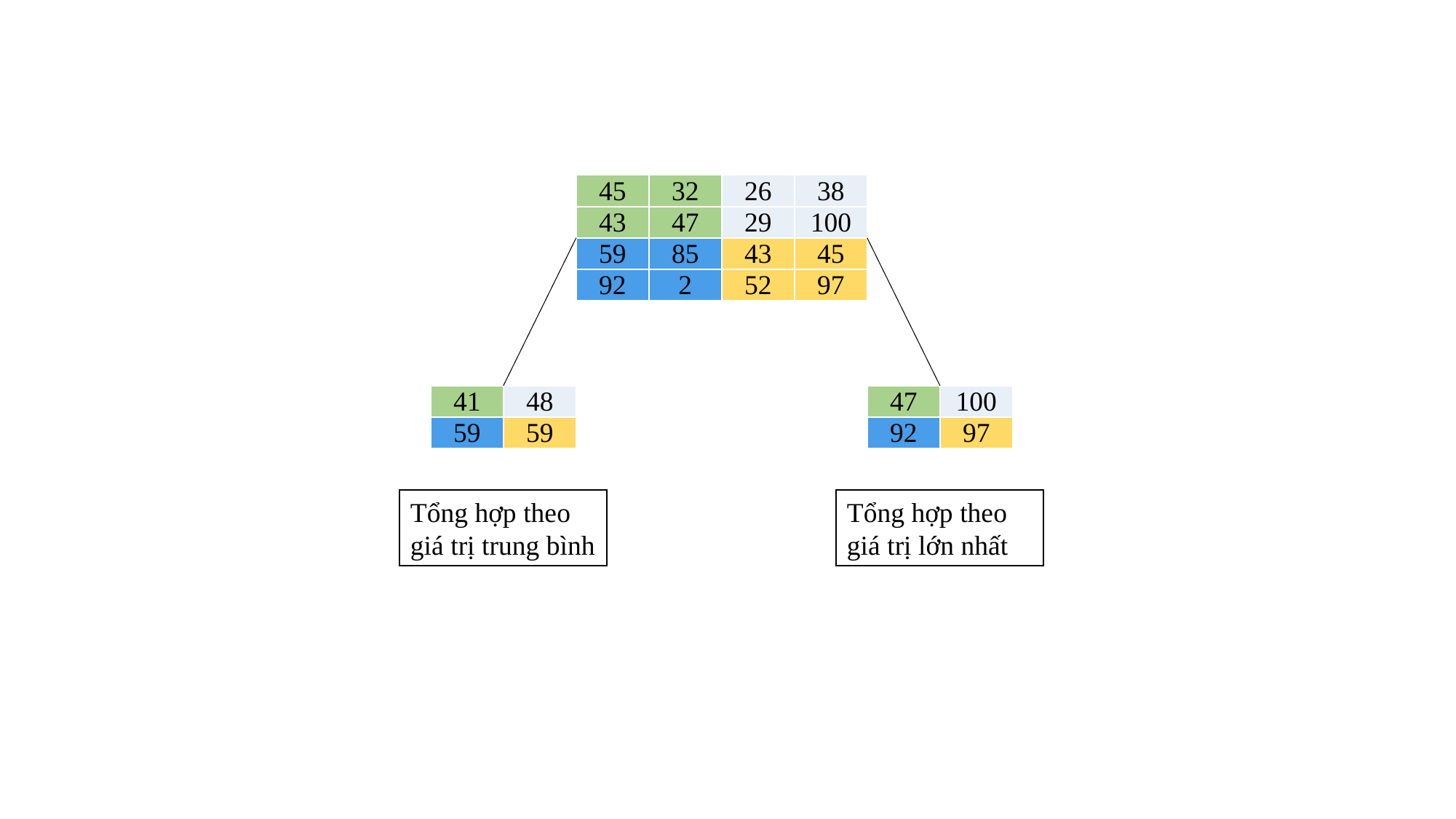

| 45 | 32 | 26 | 38 |
| --- | --- | --- | --- |
| 43 | 47 | 29 | 100 |
| 59 | 85 | 43 | 45 |
| 92 | 2 | 52 | 97 |
| 41 | 48 |
| --- | --- |
| 59 | 59 |
| 47 | 100 |
| --- | --- |
| 92 | 97 |
Tổng hợp theo giá trị trung bình
Tổng hợp theo giá trị lớn nhất